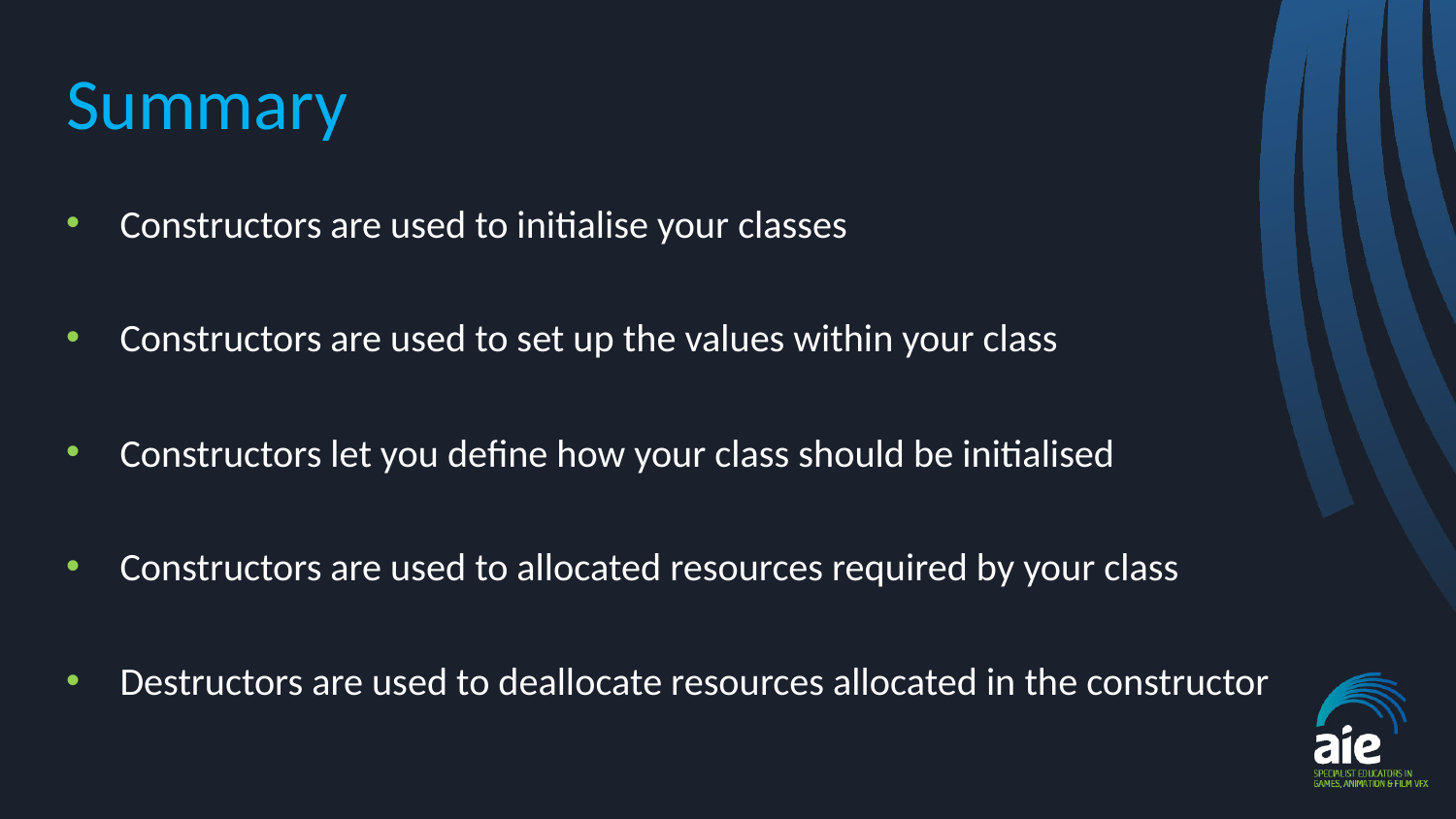

# Summary
Constructors are used to initialise your classes

Constructors are used to set up the values within your class

Constructors let you define how your class should be initialised

Constructors are used to allocated resources required by your class

Destructors are used to deallocate resources allocated in the constructor